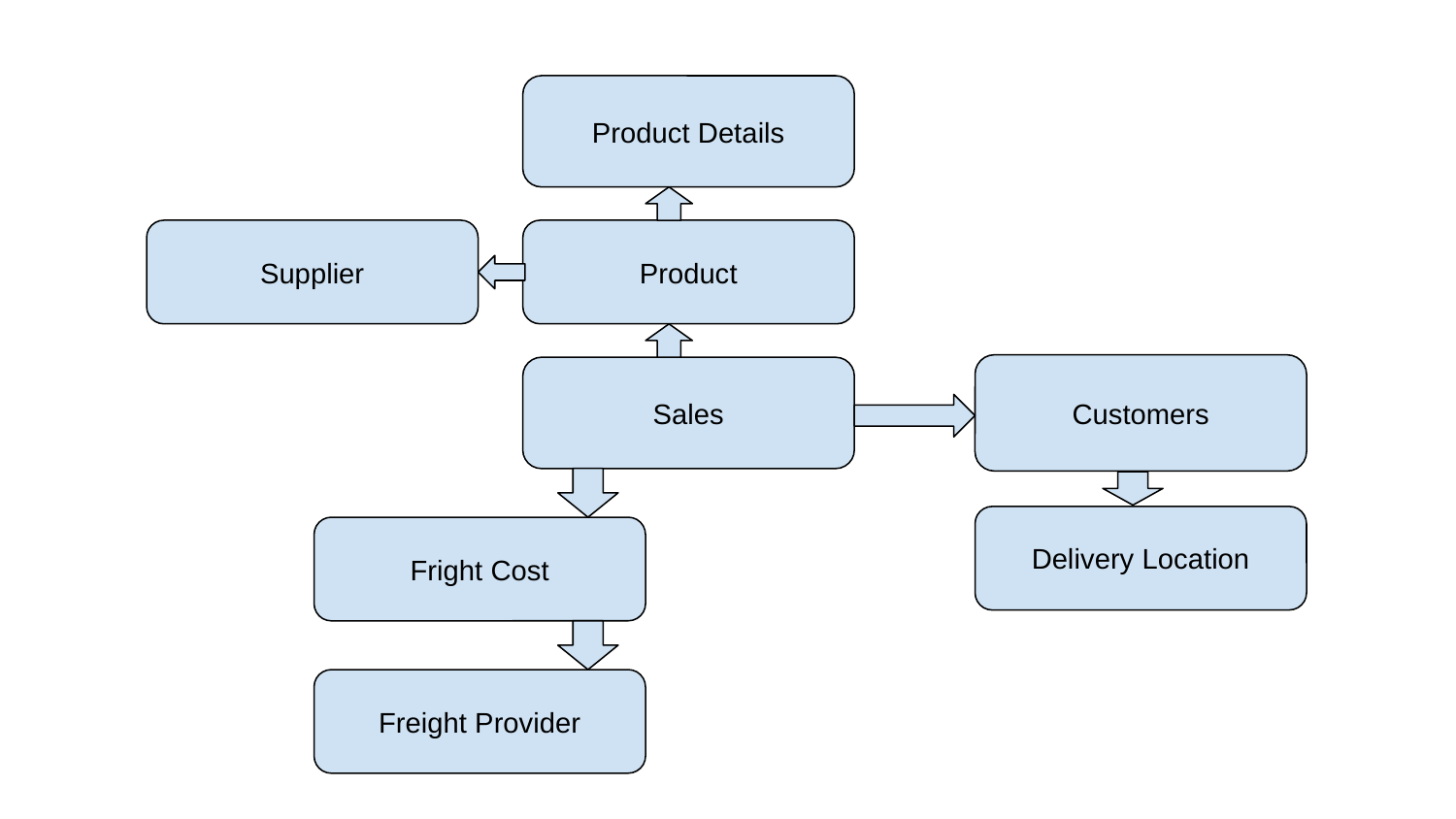

Product Details

Supplier
Product

Customers
Sales

Delivery Location
Fright Cost

Freight Provider